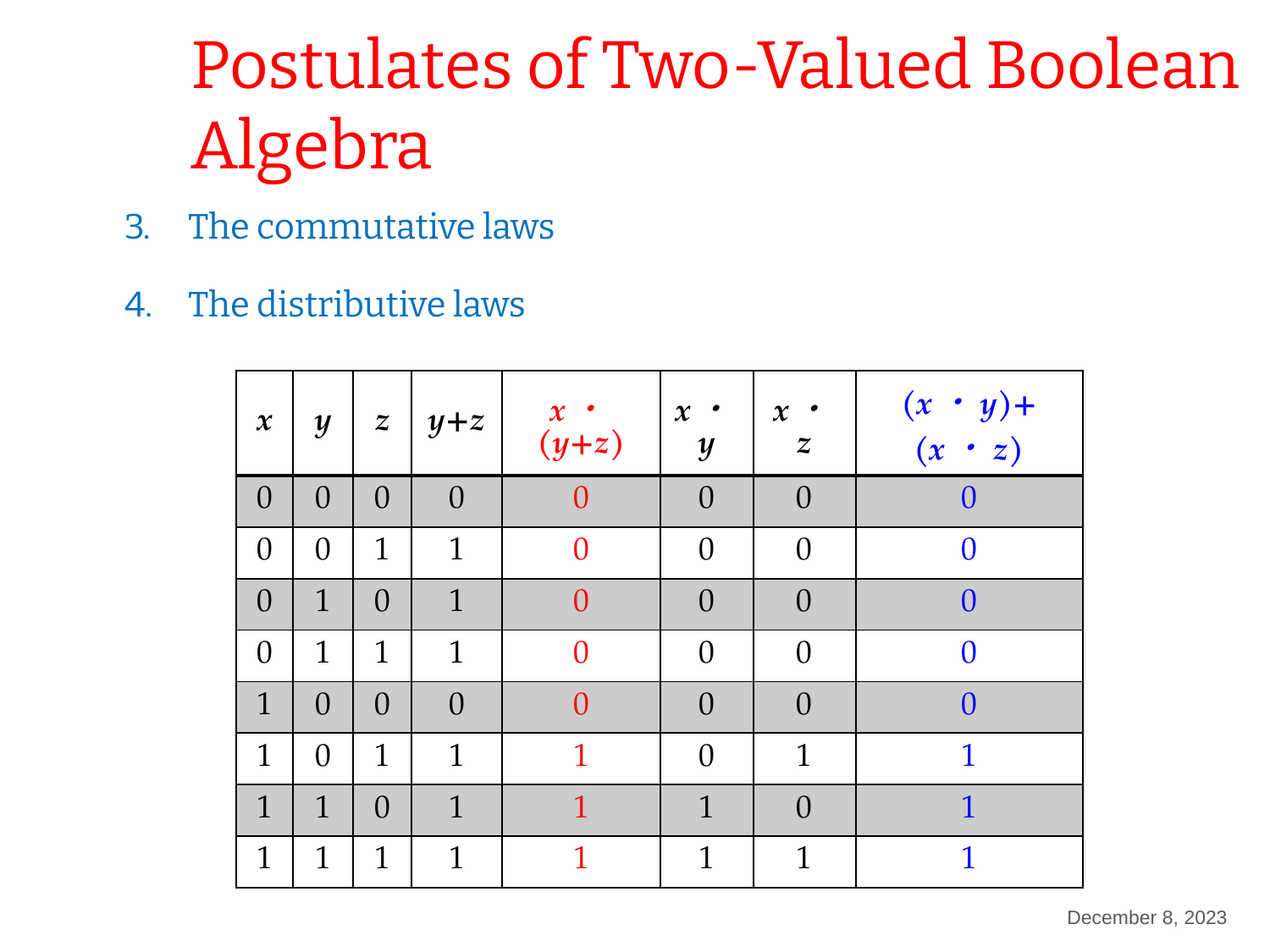

Postulates of Two-Valued Boolean Algebra
10
The commutative laws
The distributive laws

| x | y | z | y+z | x．(y+z) | x．y | x．z | (x．y)+(x．z) |
| --- | --- | --- | --- | --- | --- | --- | --- |
| 0 | 0 | 0 | 0 | 0 | 0 | 0 | 0 |
| 0 | 0 | 1 | 1 | 0 | 0 | 0 | 0 |
| 0 | 1 | 0 | 1 | 0 | 0 | 0 | 0 |
| 0 | 1 | 1 | 1 | 0 | 0 | 0 | 0 |
| 1 | 0 | 0 | 0 | 0 | 0 | 0 | 0 |
| 1 | 0 | 1 | 1 | 1 | 0 | 1 | 1 |
| 1 | 1 | 0 | 1 | 1 | 1 | 0 | 1 |
| 1 | 1 | 1 | 1 | 1 | 1 | 1 | 1 |
December 8, 2023